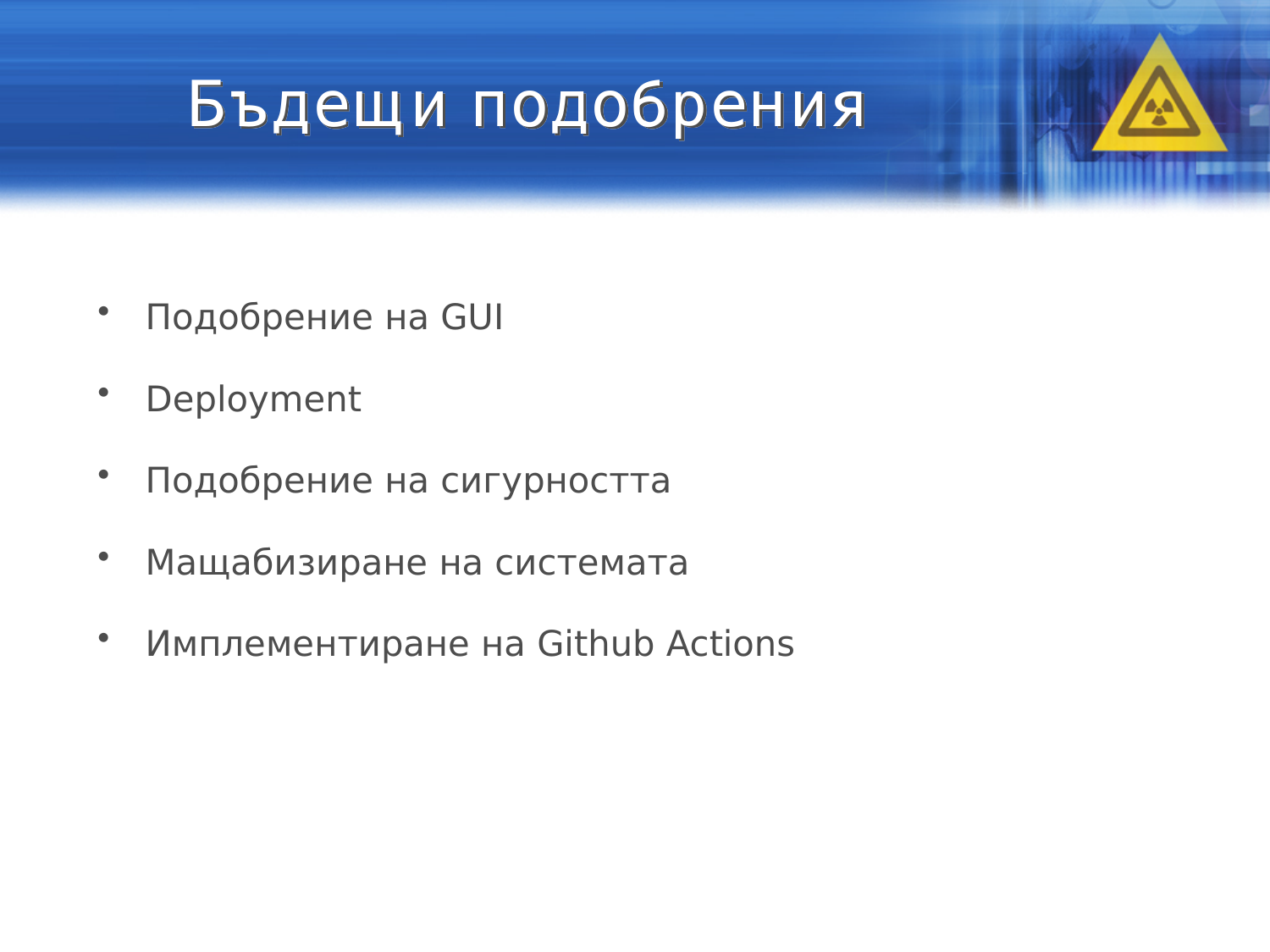

# Бъдещи подобрения
Подобрение на GUI

Deployment

Подобрение на сигурността

Мащабизиране на системата

Имплементиране на Github Actions